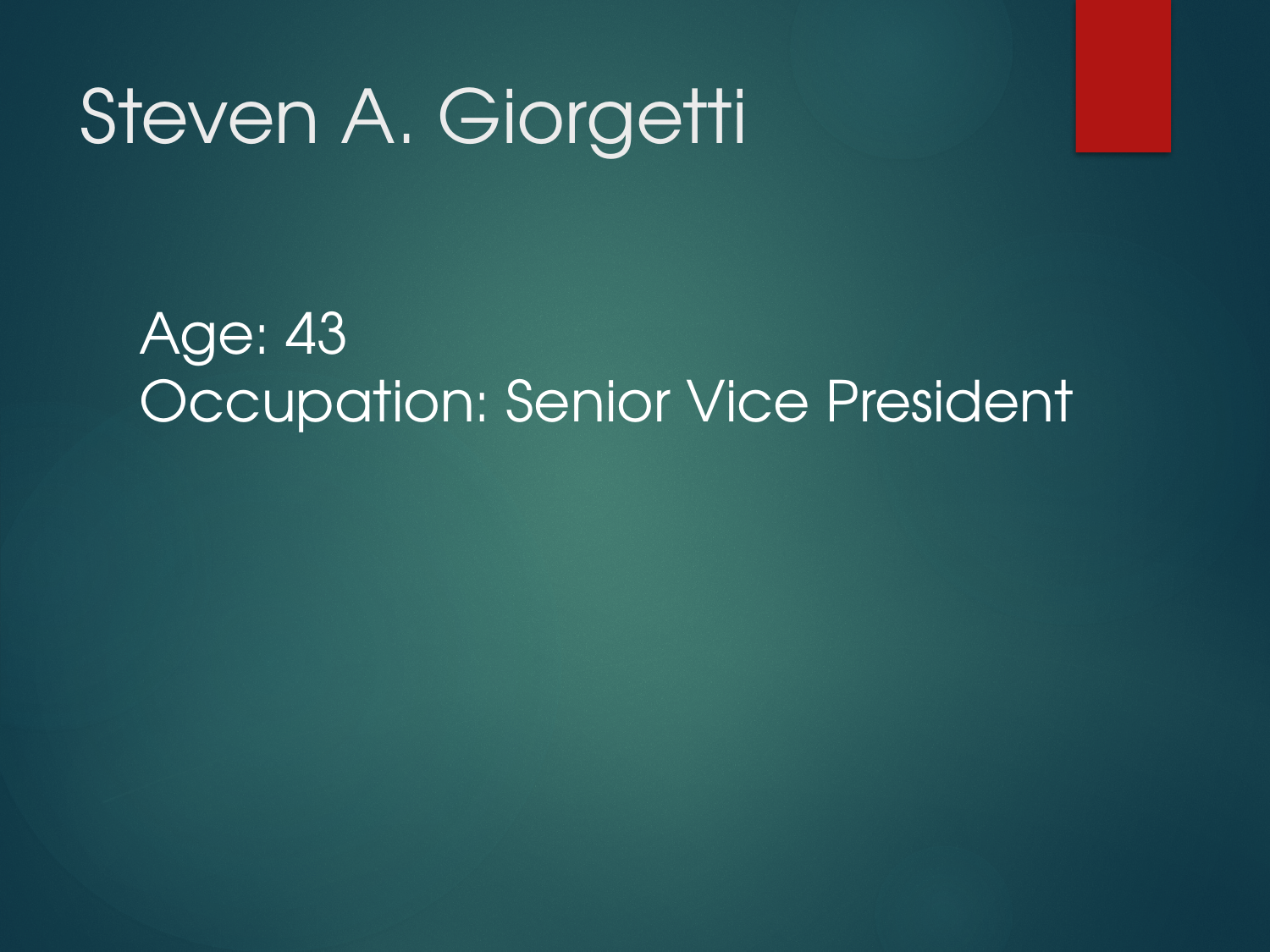

# Steven A. Giorgetti

Age: 43
Occupation: Senior Vice President